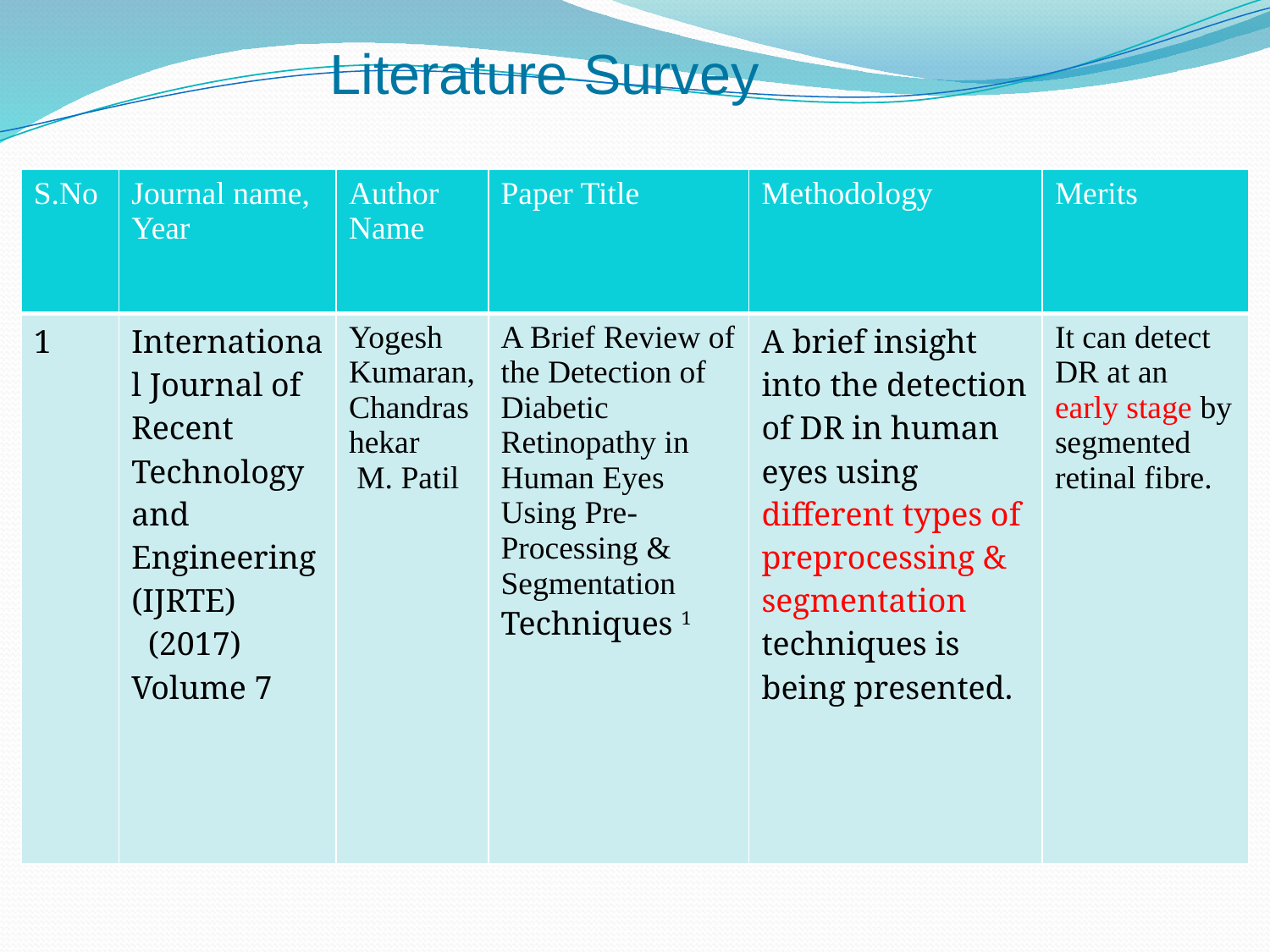

# Literature Survey
| S.No | Journal name, Year | Author Name | Paper Title | Methodology | Merits |
| --- | --- | --- | --- | --- | --- |
| 1 | International Journal of Recent Technology and Engineering (IJRTE) (2017) Volume 7 | Yogesh Kumaran, Chandrashekar M. Patil | A Brief Review of the Detection of Diabetic Retinopathy in Human Eyes Using Pre-Processing & Segmentation Techniques 1 | A brief insight into the detection of DR in human eyes using different types of preprocessing & segmentation techniques is being presented. | It can detect DR at an early stage by segmented retinal fibre. |